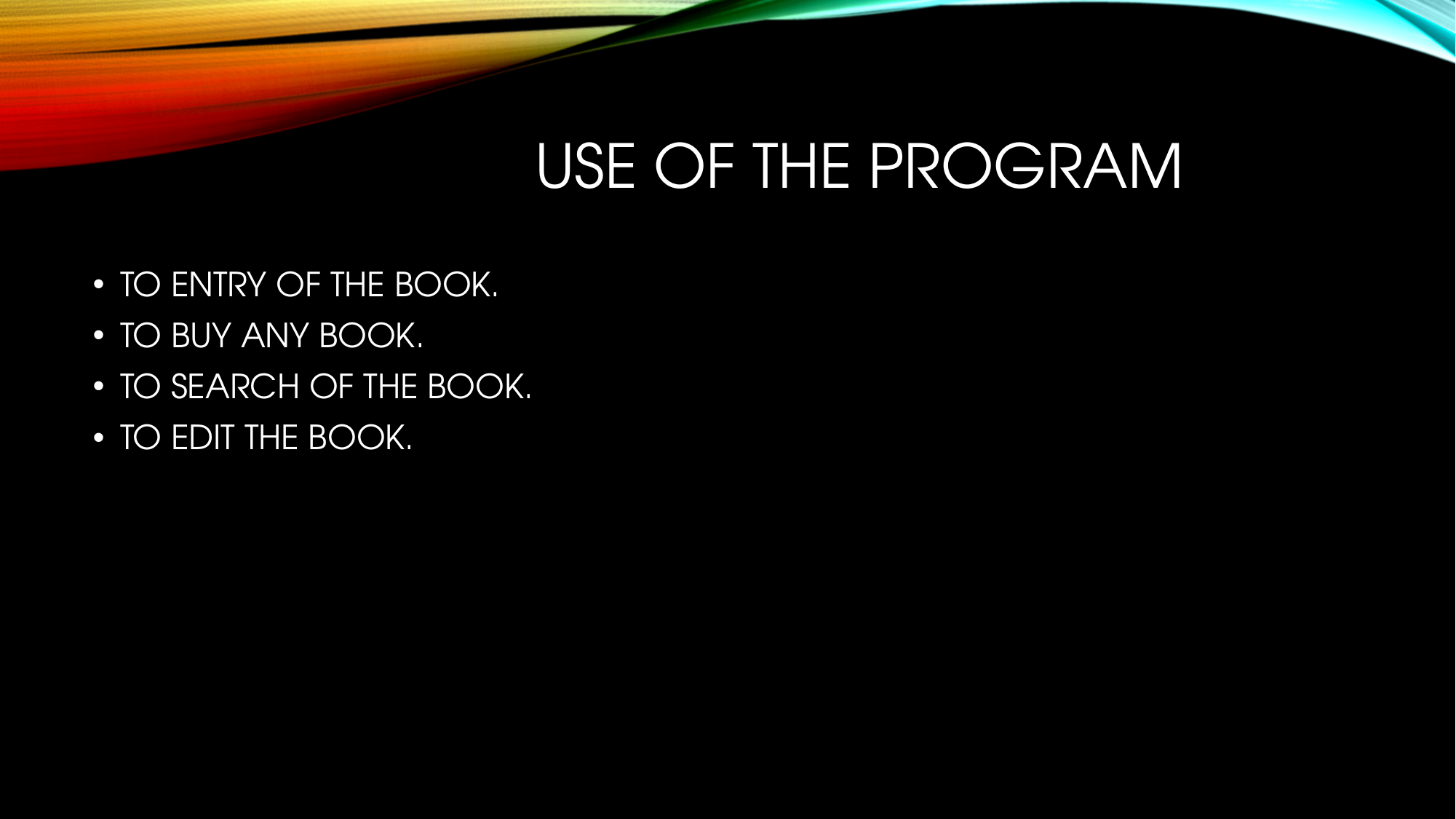

# USE OF THE PROGRAM
TO ENTRY OF THE BOOK.
TO BUY ANY BOOK.
TO SEARCH OF THE BOOK.
TO EDIT THE BOOK.